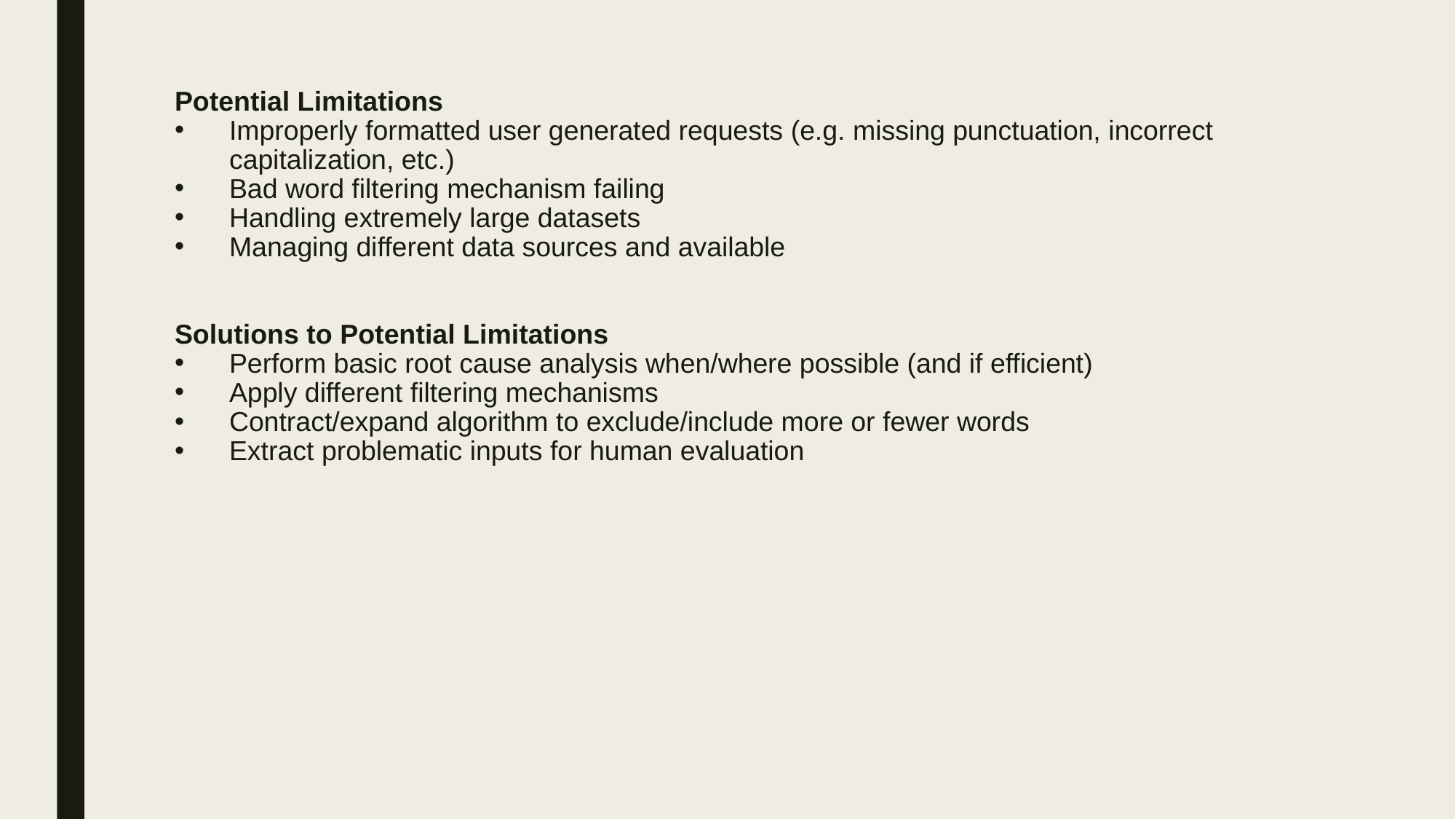

Potential Limitations
Improperly formatted user generated requests (e.g. missing punctuation, incorrect capitalization, etc.)
Bad word filtering mechanism failing
Handling extremely large datasets
Managing different data sources and available

Solutions to Potential Limitations
Perform basic root cause analysis when/where possible (and if efficient)
Apply different filtering mechanisms
Contract/expand algorithm to exclude/include more or fewer words
Extract problematic inputs for human evaluation